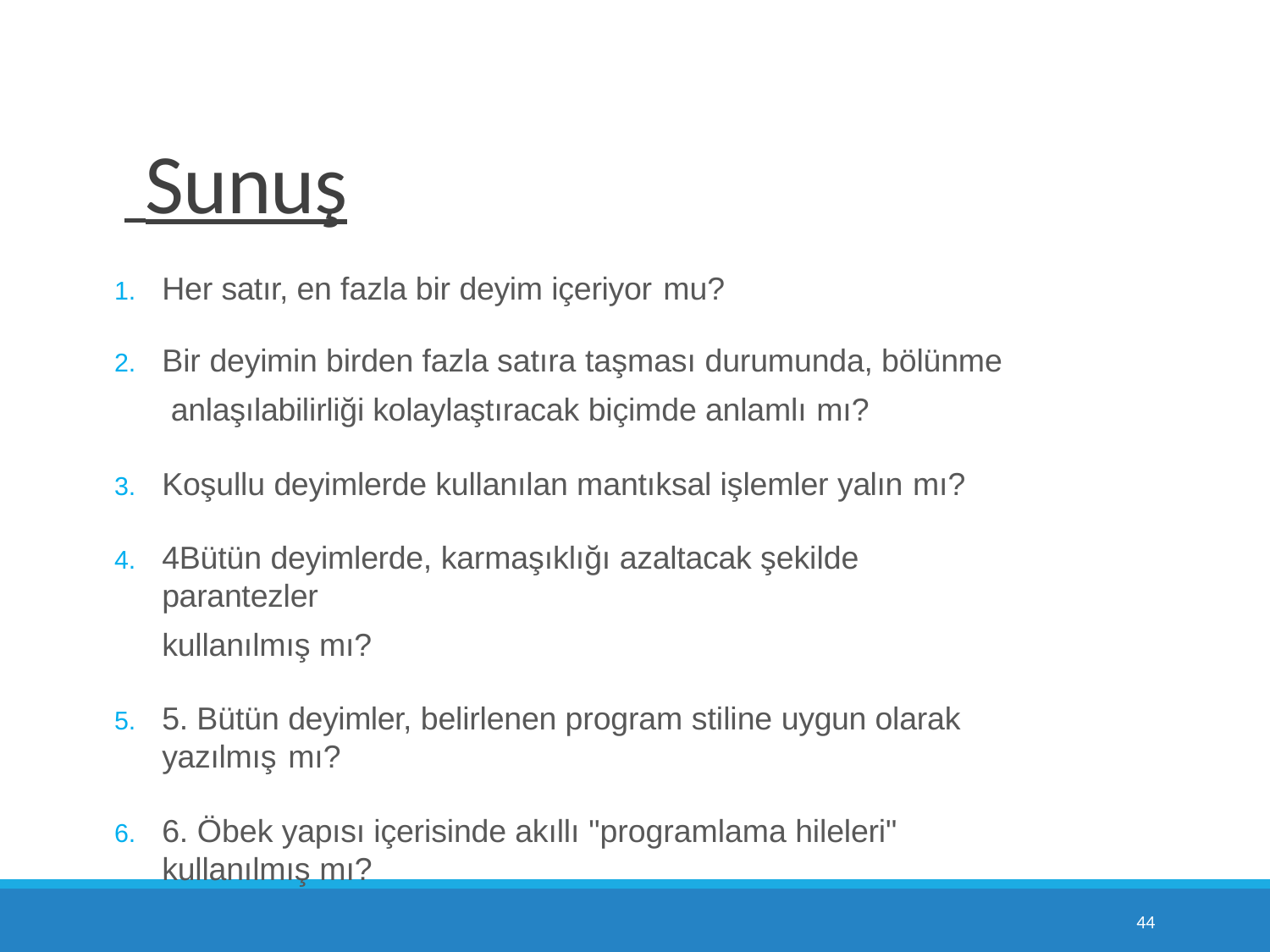

# Sunuş
Her satır, en fazla bir deyim içeriyor mu?
Bir deyimin birden fazla satıra taşması durumunda, bölünme  anlaşılabilirliği kolaylaştıracak biçimde anlamlı mı?

Koşullu deyimlerde kullanılan mantıksal işlemler yalın mı?

4Bütün deyimlerde, karmaşıklığı azaltacak şekilde parantezler
kullanılmış mı?

5. Bütün deyimler, belirlenen program stiline uygun olarak yazılmış mı?

6. Öbek yapısı içerisinde akıllı "programlama hileleri" kullanılmış mı?
44